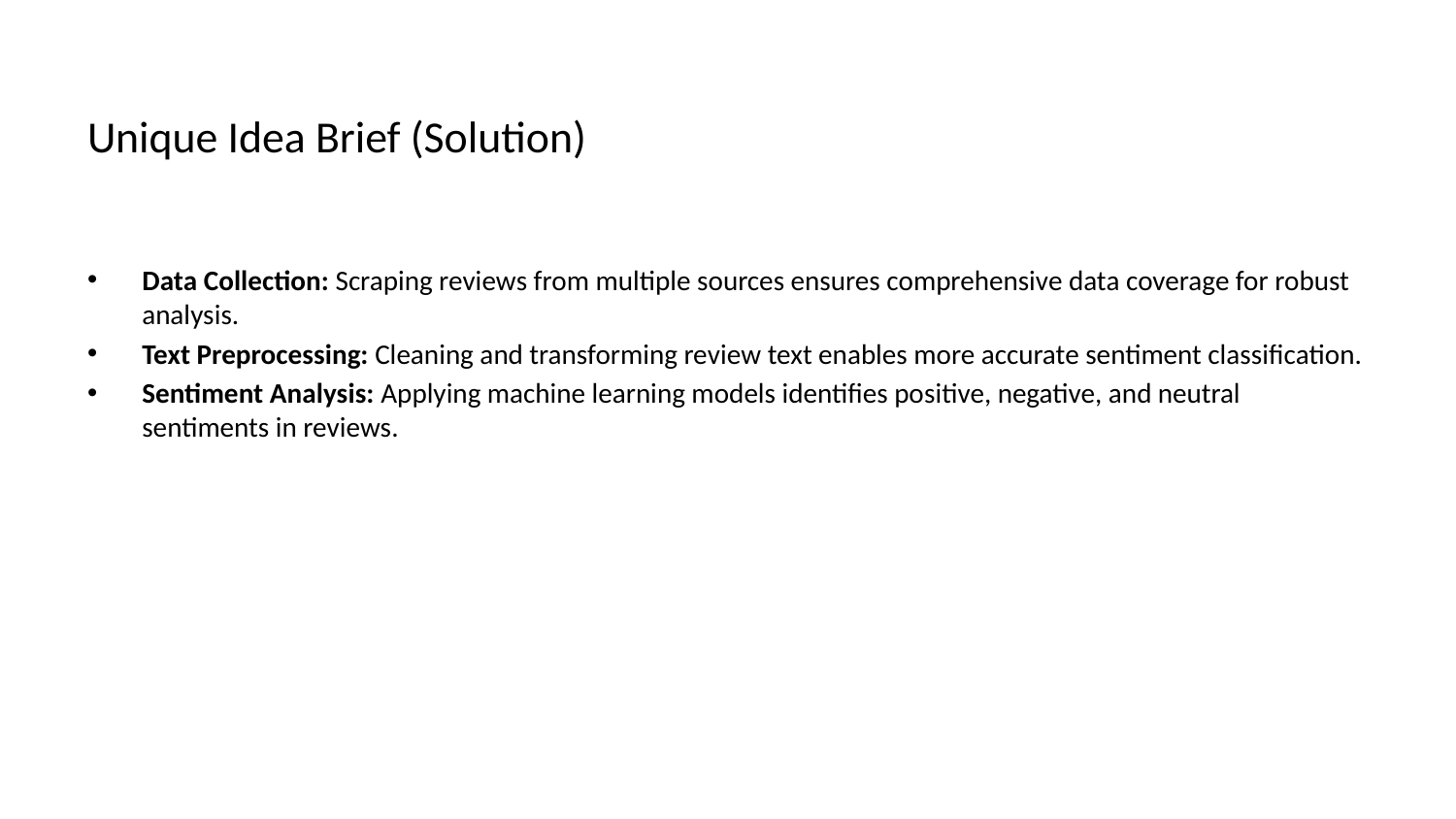

# Unique Idea Brief (Solution)
Data Collection: Scraping reviews from multiple sources ensures comprehensive data coverage for robust analysis.
Text Preprocessing: Cleaning and transforming review text enables more accurate sentiment classification.
Sentiment Analysis: Applying machine learning models identifies positive, negative, and neutral sentiments in reviews.